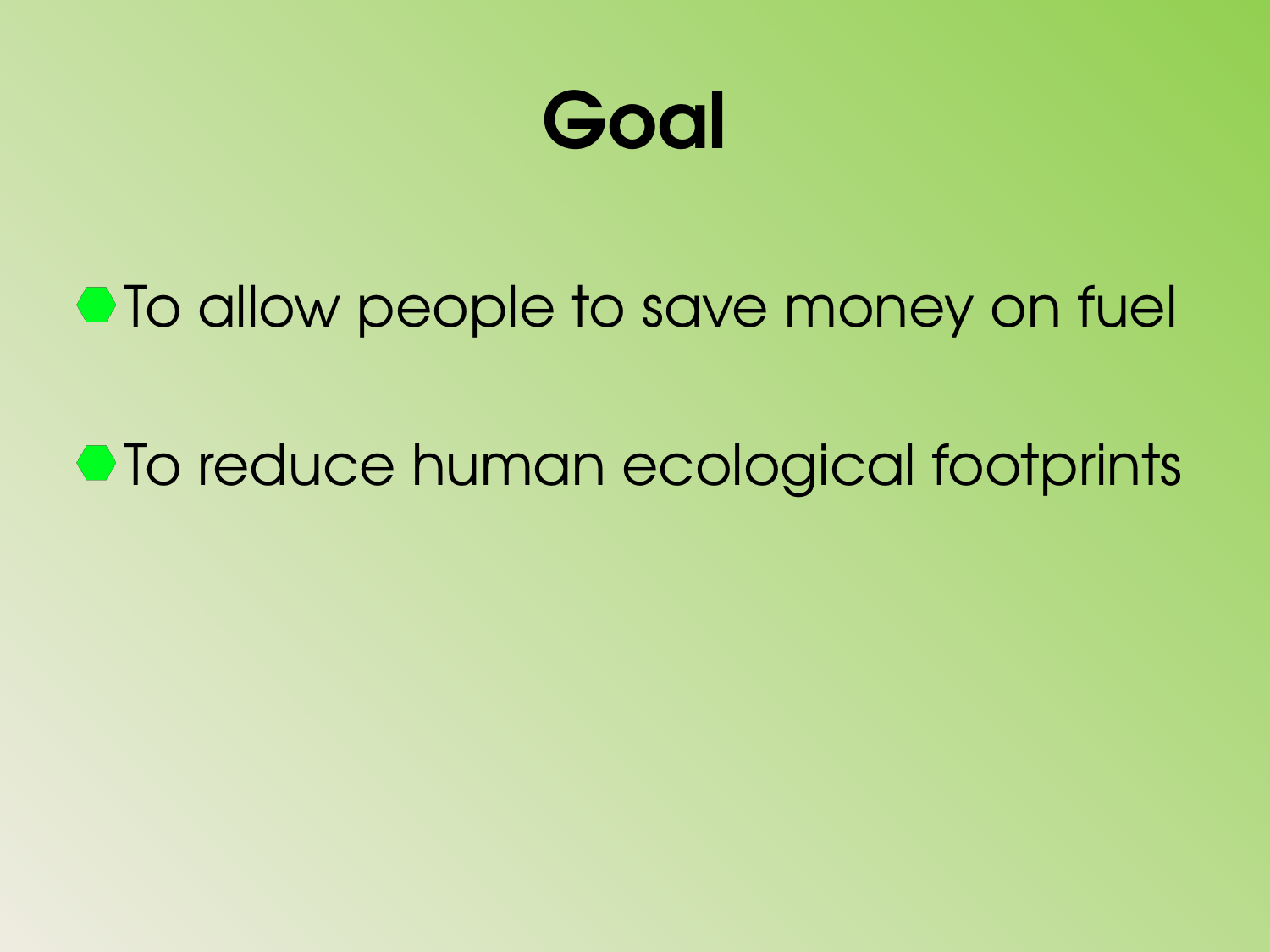

# Goal
To allow people to save money on fuel

To reduce human ecological footprints